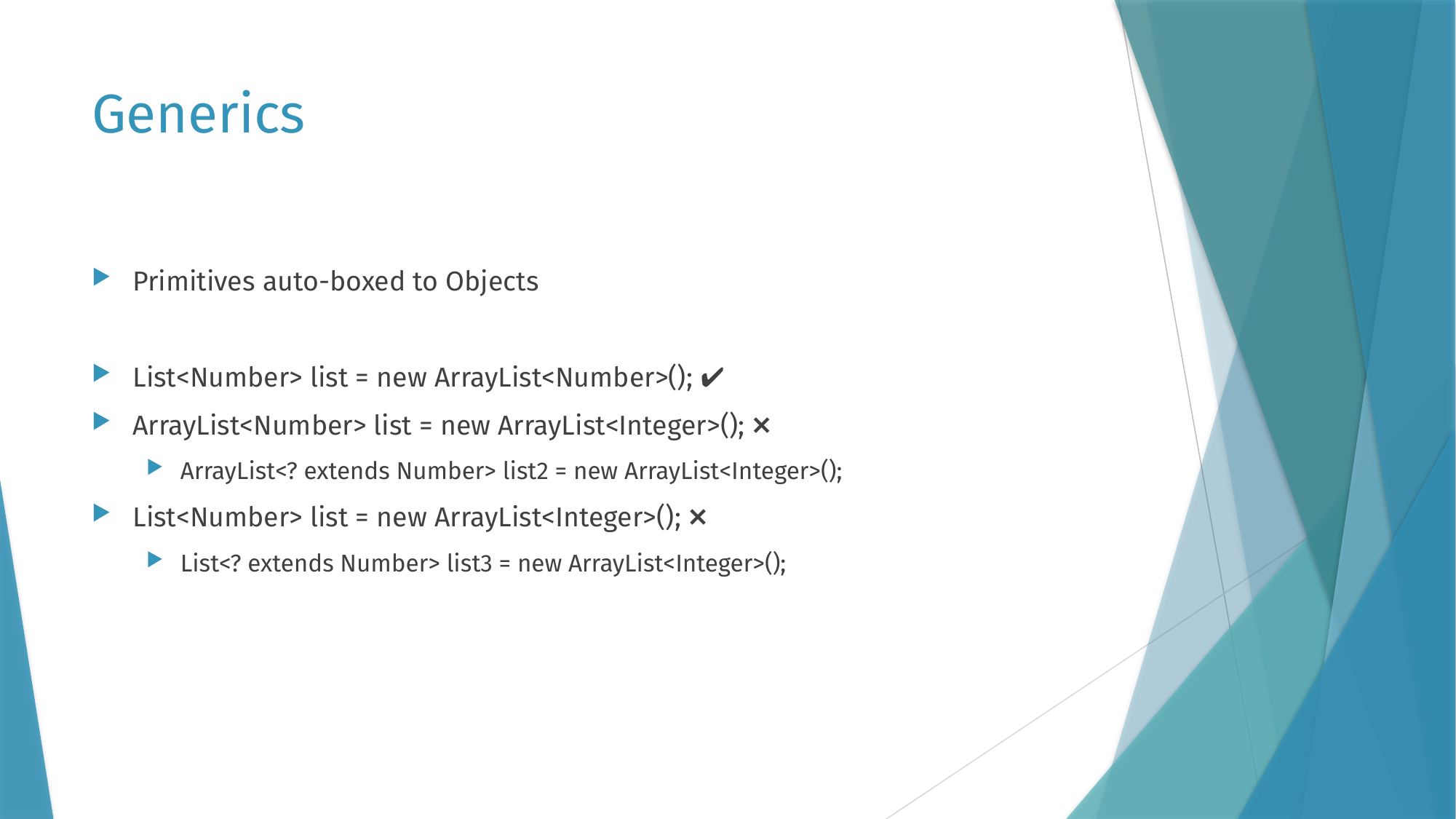

# Generics
Primitives auto-boxed to Objects

List<Number> list = new ArrayList<Number>(); ✔️
ArrayList<Number> list = new ArrayList<Integer>(); ❌
ArrayList<? extends Number> list2 = new ArrayList<Integer>();
List<Number> list = new ArrayList<Integer>(); ❌
List<? extends Number> list3 = new ArrayList<Integer>();